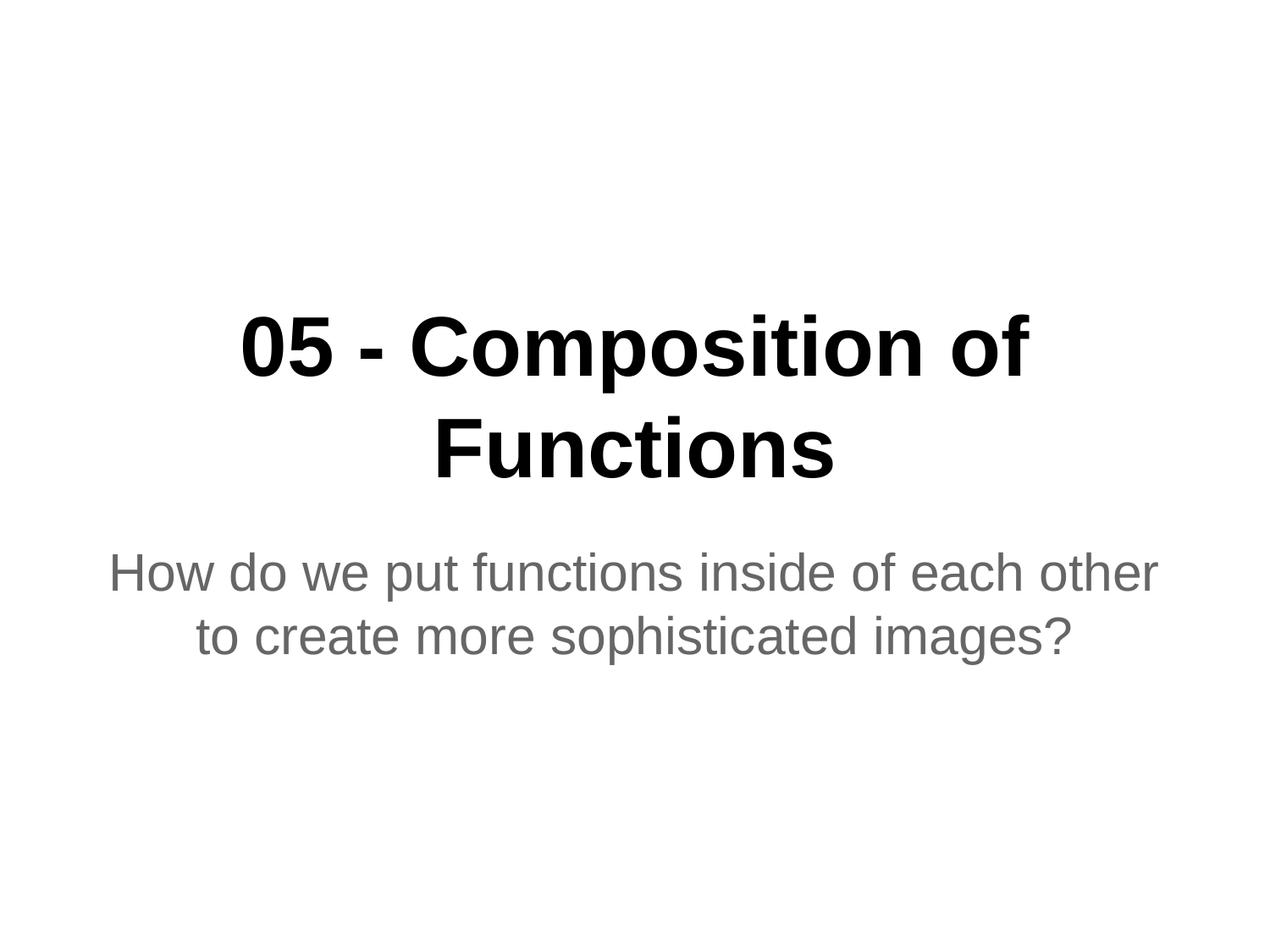

# 05 - Composition of Functions
How do we put functions inside of each other to create more sophisticated images?